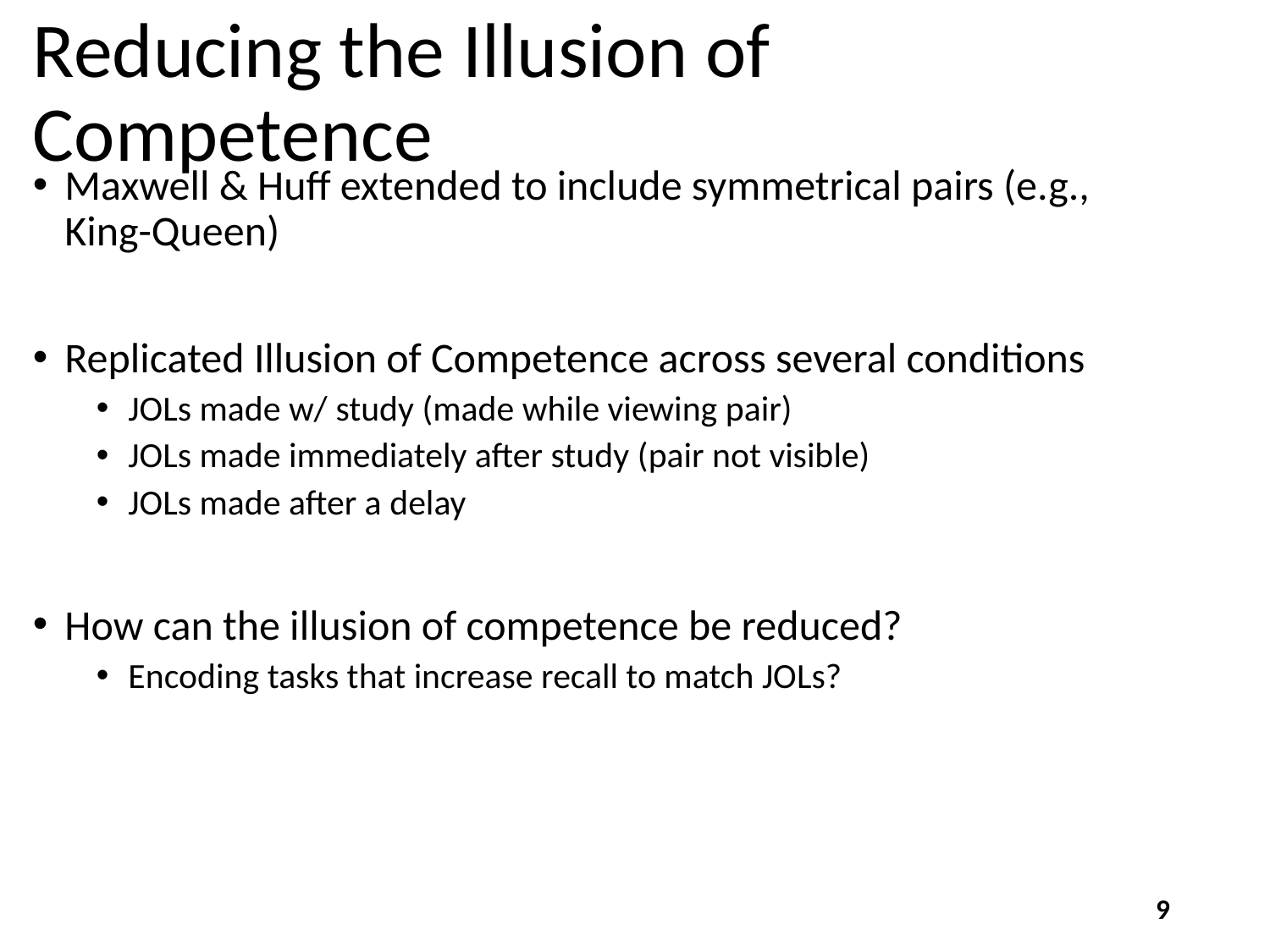

# Reducing the Illusion of Competence
Maxwell & Huff extended to include symmetrical pairs (e.g., King-Queen)

Replicated Illusion of Competence across several conditions
JOLs made w/ study (made while viewing pair)
JOLs made immediately after study (pair not visible)
JOLs made after a delay

How can the illusion of competence be reduced?
Encoding tasks that increase recall to match JOLs?

9